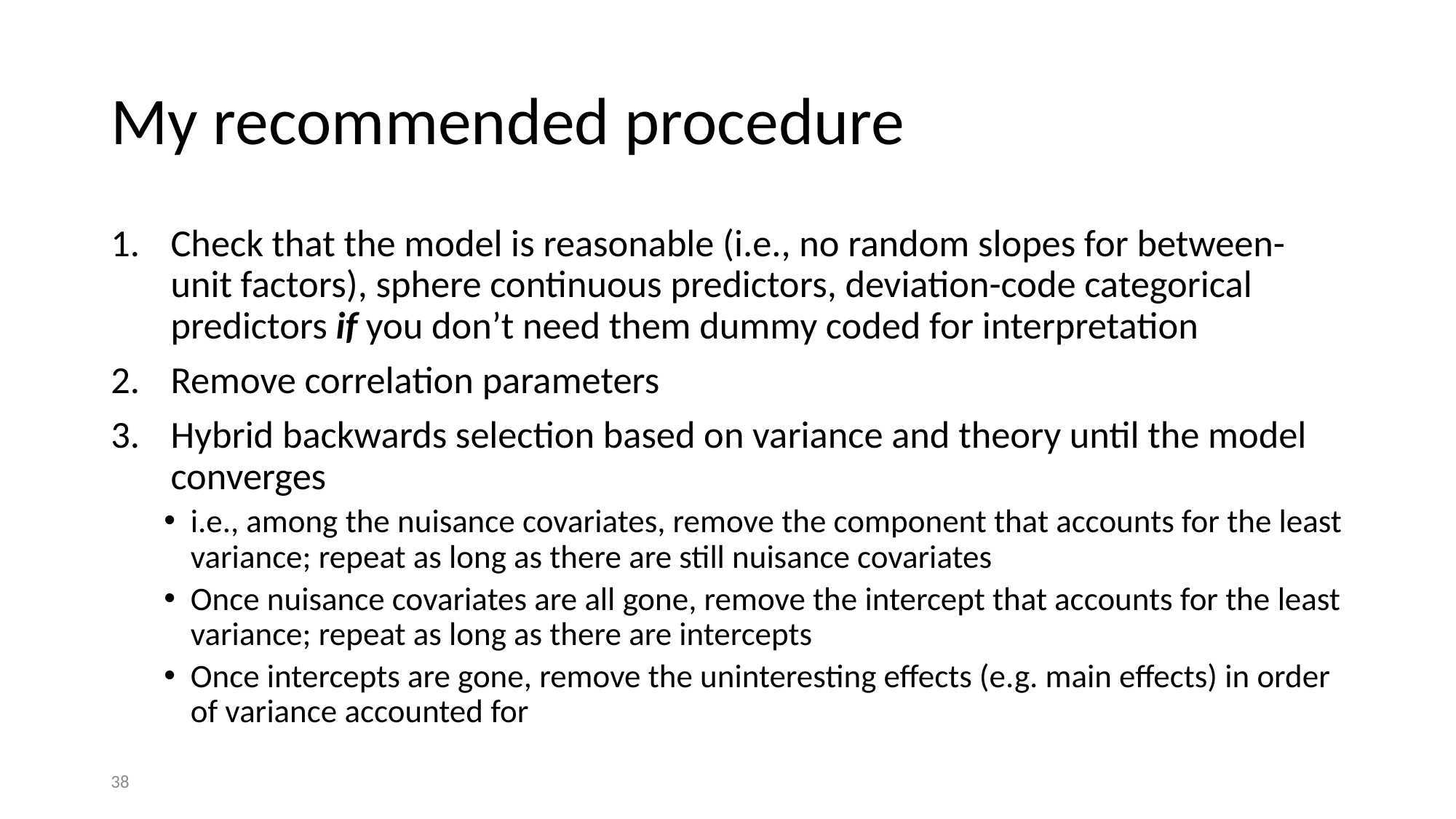

# My recommended procedure
Check that the model is reasonable (i.e., no random slopes for between-unit factors), sphere continuous predictors, deviation-code categorical predictors if you don’t need them dummy coded for interpretation
Remove correlation parameters
Hybrid backwards selection based on variance and theory until the model converges
i.e., among the nuisance covariates, remove the component that accounts for the least variance; repeat as long as there are still nuisance covariates
Once nuisance covariates are all gone, remove the intercept that accounts for the least variance; repeat as long as there are intercepts
Once intercepts are gone, remove the uninteresting effects (e.g. main effects) in order of variance accounted for
38